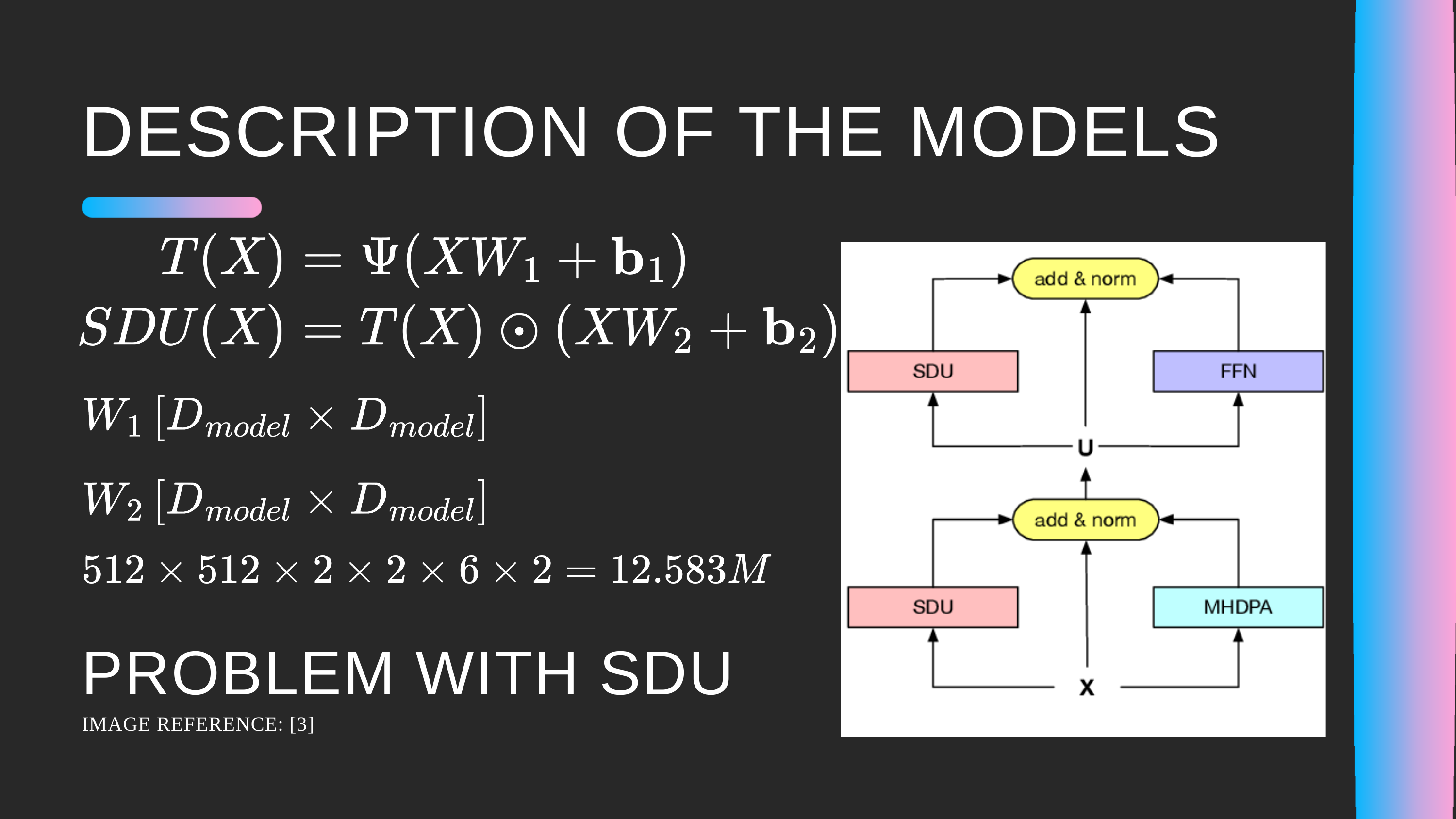

DESCRIPTION OF THE MODELS

PROBLEM WITH SDU
IMAGE REFERENCE: [3]